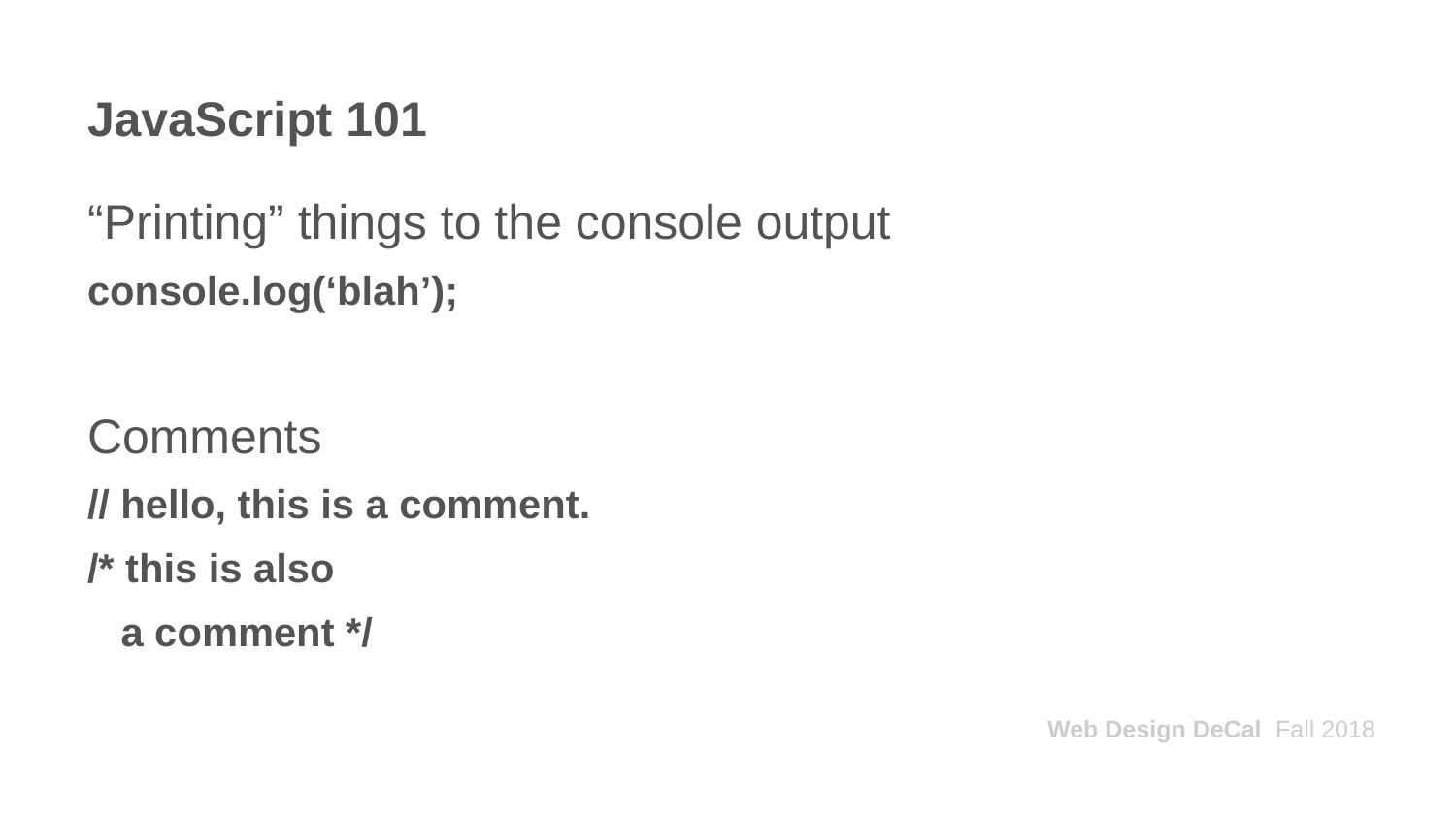

# JavaScript 101
“Printing” things to the console output
console.log(‘blah’);

Comments
// hello, this is a comment.
/* this is also
   a comment */